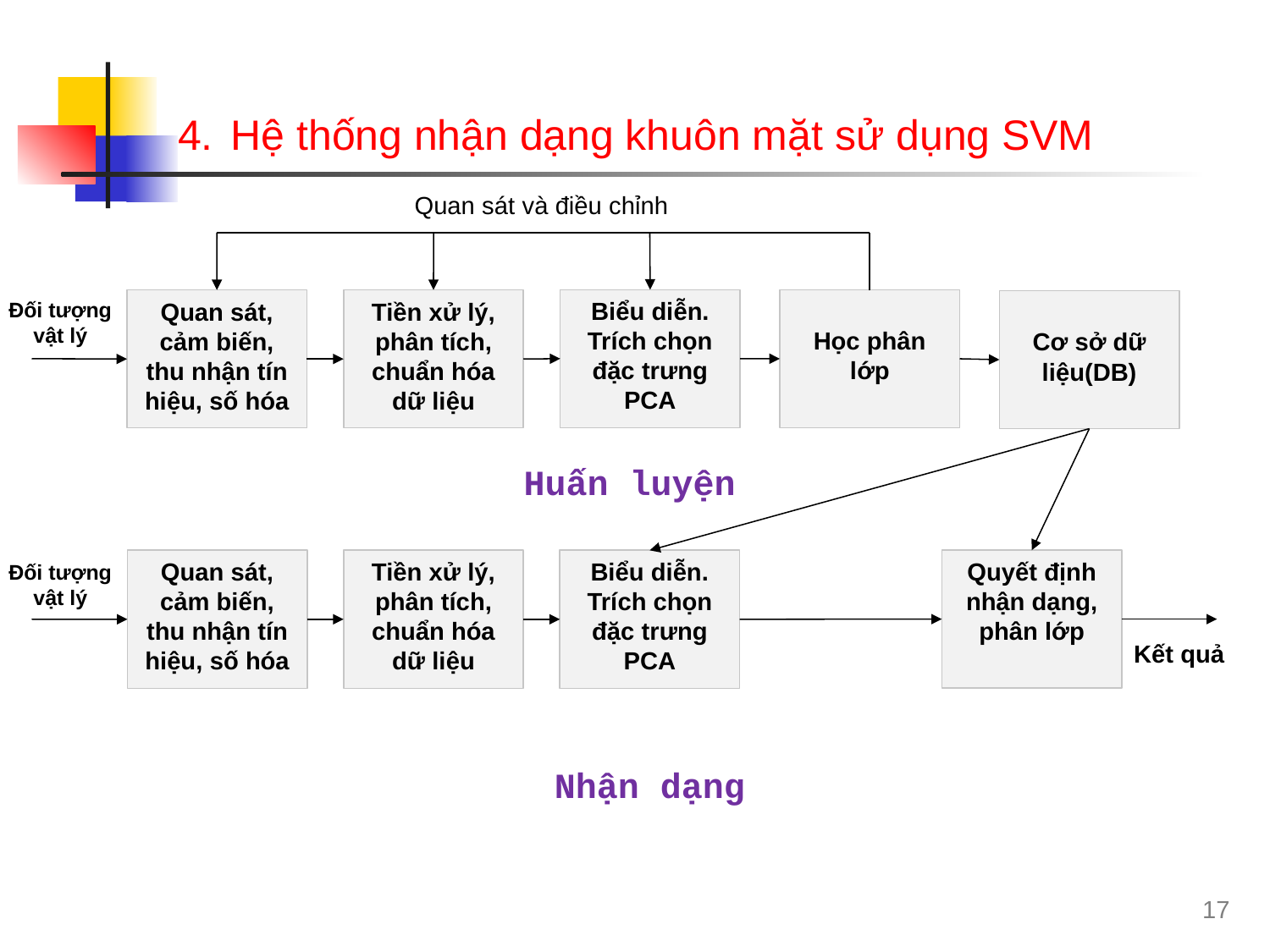

# 4. Hệ thống nhận dạng khuôn mặt sử dụng SVM
Quan sát và điều chỉnh
Biểu diễn. Trích chọn đặc trưng
PCA

Học phân lớp
Quan sát, cảm biến, thu nhận tín hiệu, số hóa
Tiền xử lý, phân tích, chuẩn hóa dữ liệu
Đối tượng
vật lý

Cơ sở dữ liệu(DB)
Huấn luyện
Quyết định nhận dạng, phân lớp
Quan sát, cảm biến, thu nhận tín hiệu, số hóa
Tiền xử lý, phân tích, chuẩn hóa dữ liệu
Biểu diễn. Trích chọn đặc trưng
PCA
Đối tượng
vật lý
Kết quả
Nhận dạng
17